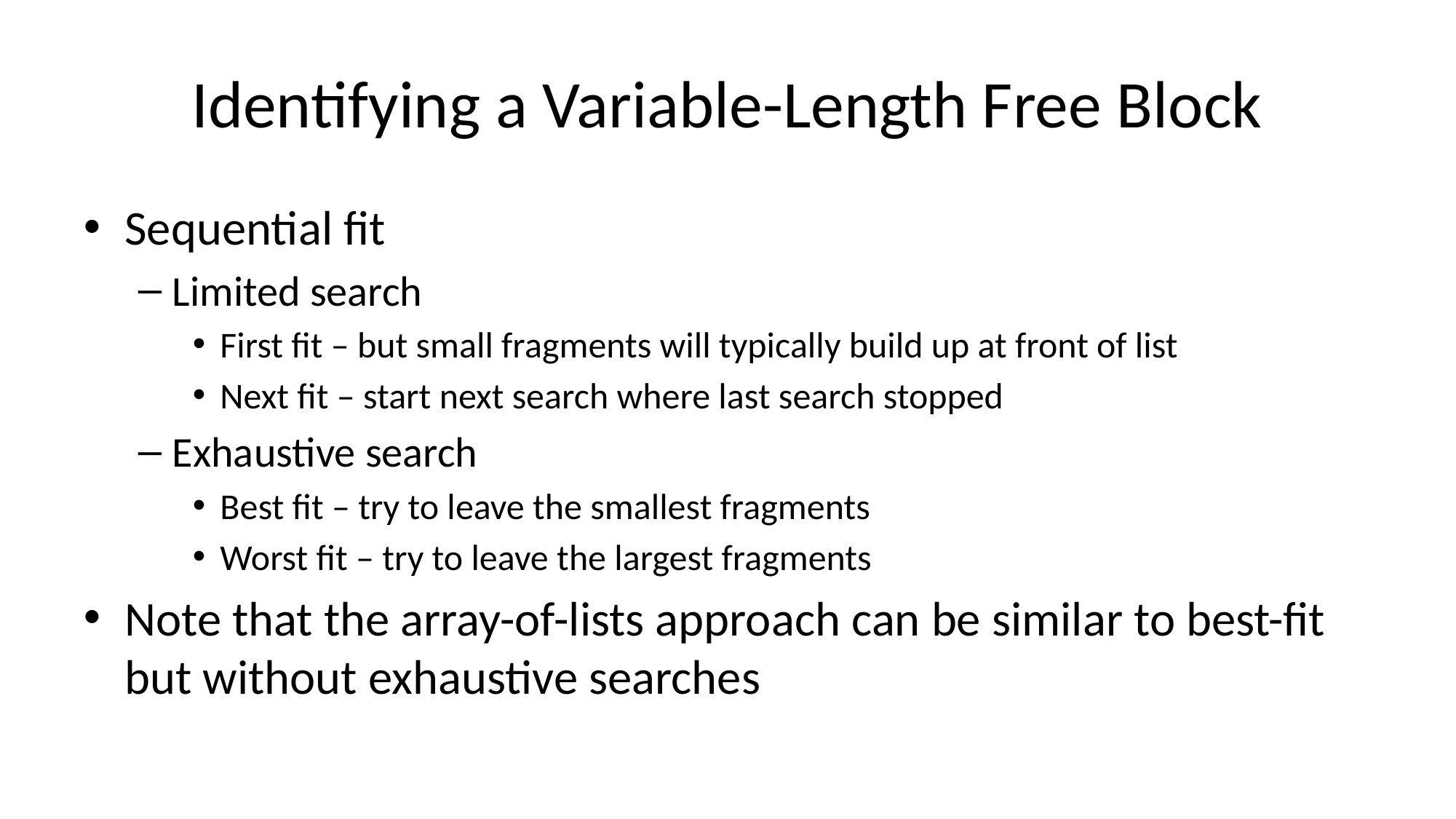

# Identifying a Variable-Length Free Block
Sequential fit
Limited search
First fit – but small fragments will typically build up at front of list
Next fit – start next search where last search stopped
Exhaustive search
Best fit – try to leave the smallest fragments
Worst fit – try to leave the largest fragments
Note that the array-of-lists approach can be similar to best-fit but without exhaustive searches